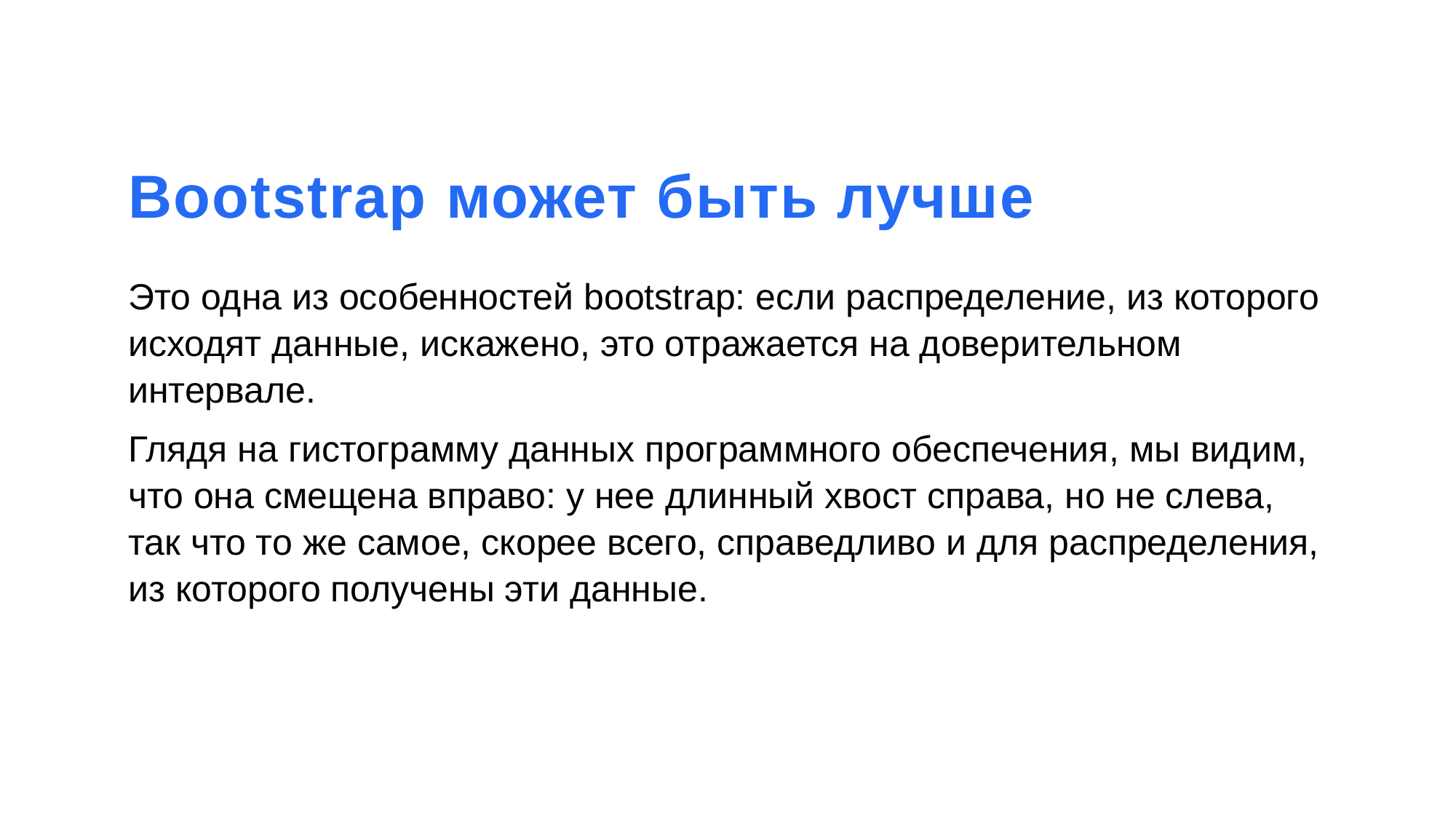

Bootstrap может быть лучше
Это одна из особенностей bootstrap: если распределение, из которого исходят данные, искажено, это отражается на доверительном интервале.
Глядя на гистограмму данных программного обеспечения, мы видим, что она смещена вправо: у нее длинный хвост справа, но не слева, так что то же самое, скорее всего, справедливо и для распределения, из которого получены эти данные.